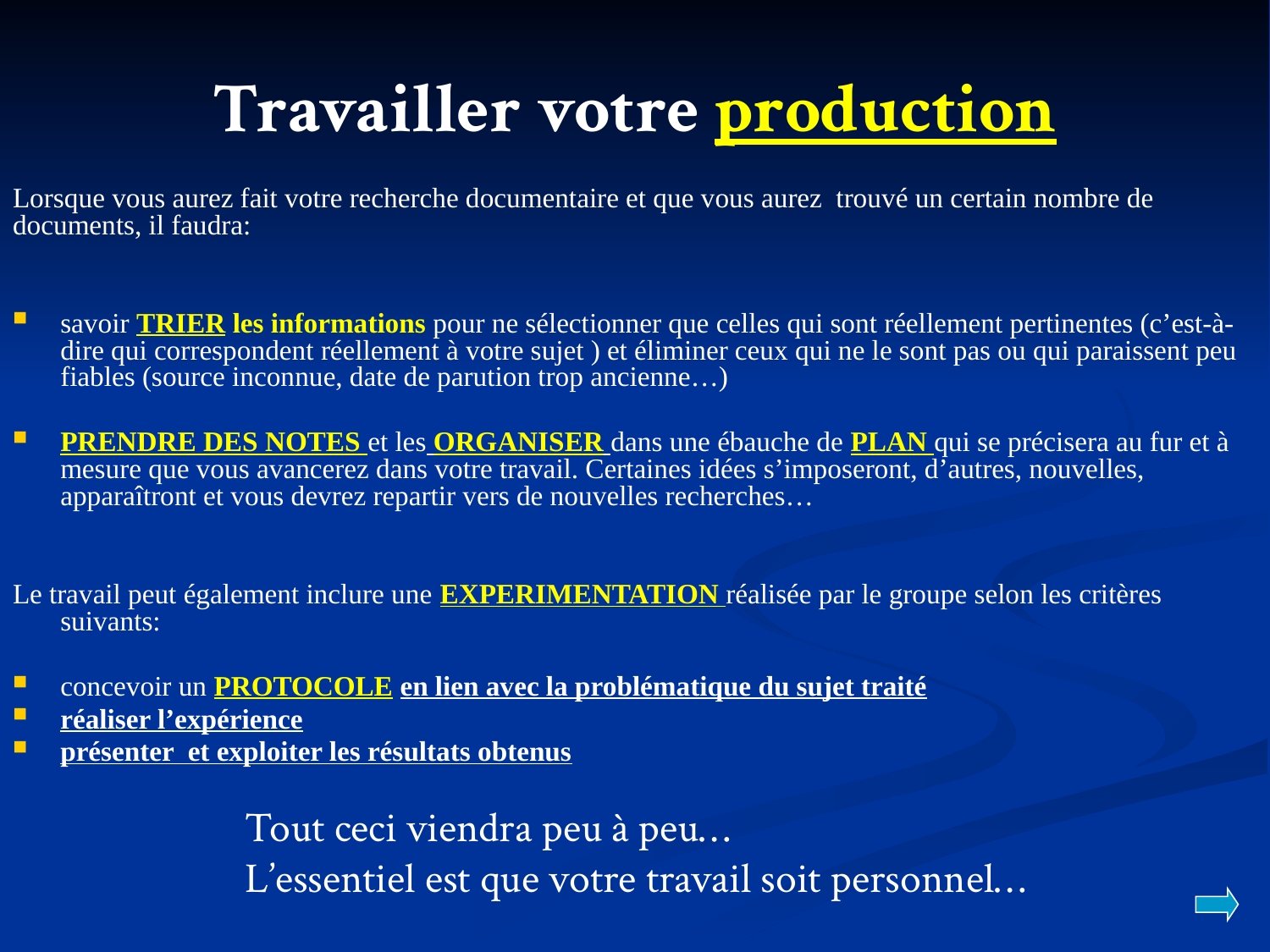

# Travailler votre production
Lorsque vous aurez fait votre recherche documentaire et que vous aurez  trouvé un certain nombre de documents, il faudra:

savoir TRIER les informations pour ne sélectionner que celles qui sont réellement pertinentes (c’est-à-dire qui correspondent réellement à votre sujet ) et éliminer ceux qui ne le sont pas ou qui paraissent peu fiables (source inconnue, date de parution trop ancienne…)

PRENDRE DES NOTES et les ORGANISER dans une ébauche de PLAN qui se précisera au fur et à mesure que vous avancerez dans votre travail. Certaines idées s’imposeront, d’autres, nouvelles, apparaîtront et vous devrez repartir vers de nouvelles recherches…

Le travail peut également inclure une EXPERIMENTATION réalisée par le groupe selon les critères suivants:

concevoir un PROTOCOLE en lien avec la problématique du sujet traité
réaliser l’expérience
présenter  et exploiter les résultats obtenus

Tout ceci viendra peu à peu…
L’essentiel est que votre travail soit personnel…